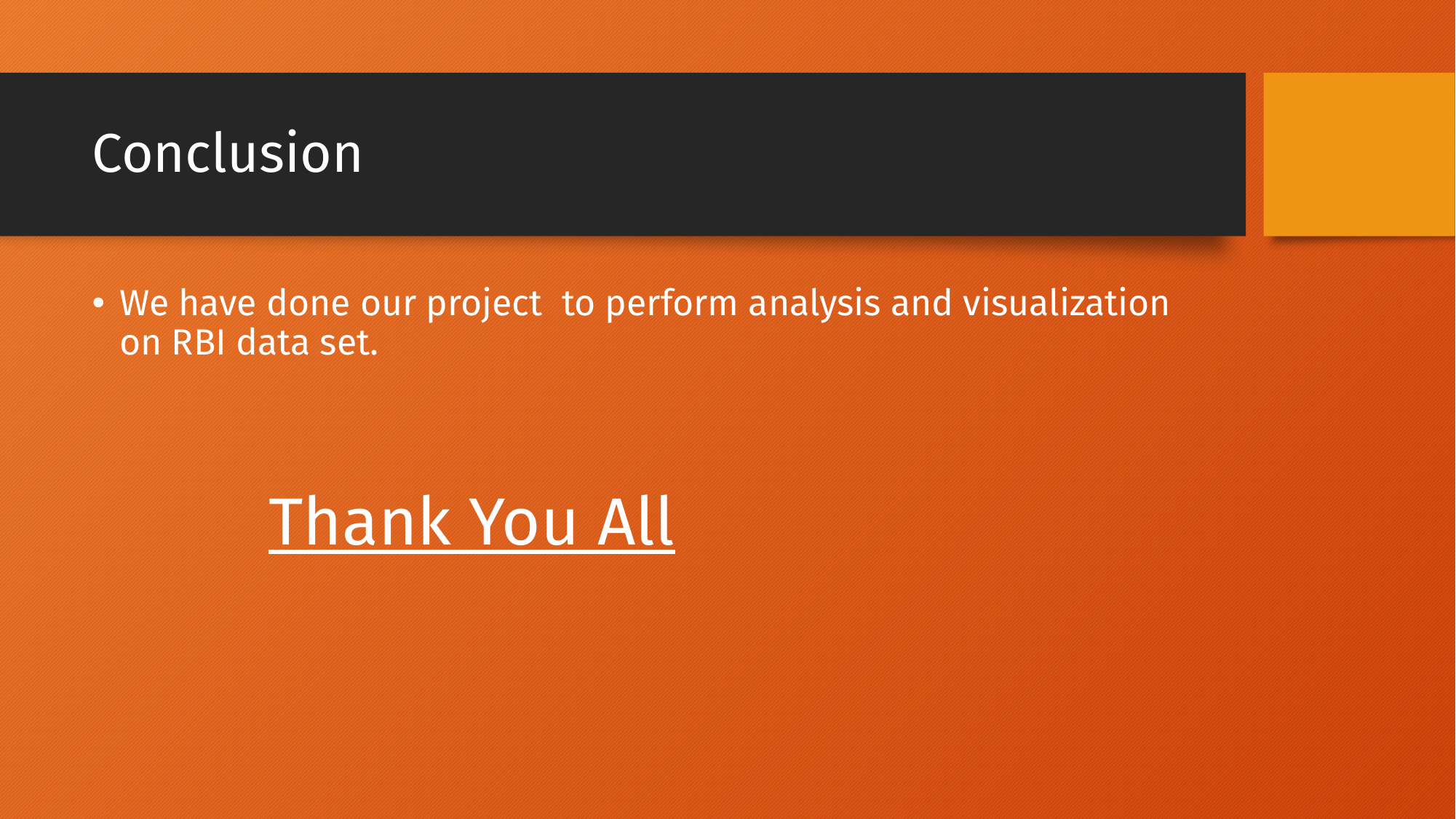

# Conclusion
We have done our project  to perform analysis and visualization on RBI data set.

          Thank You All